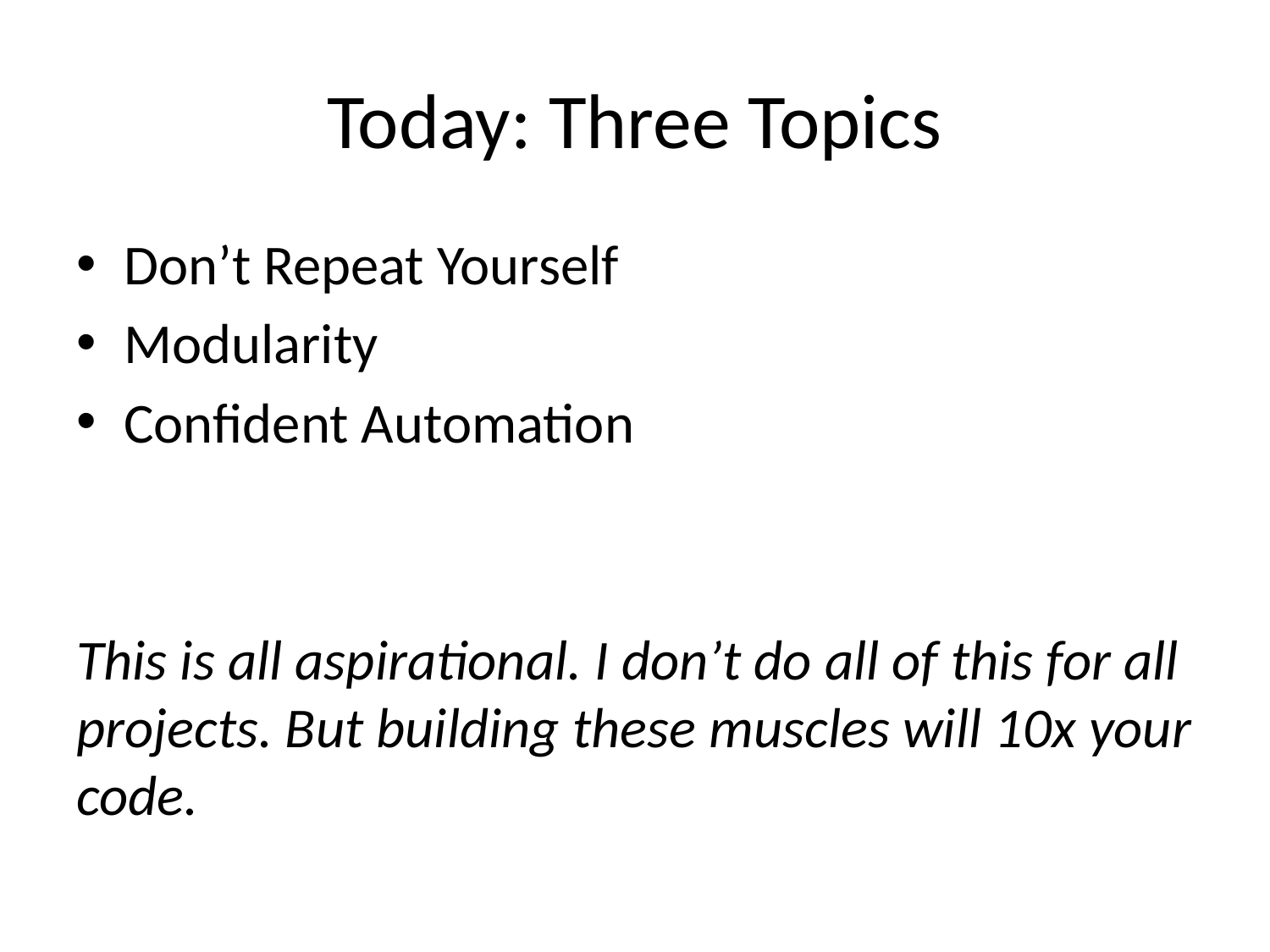

# Today: Three Topics
Don’t Repeat Yourself
Modularity
Confident Automation

This is all aspirational. I don’t do all of this for all projects. But building these muscles will 10x your code.